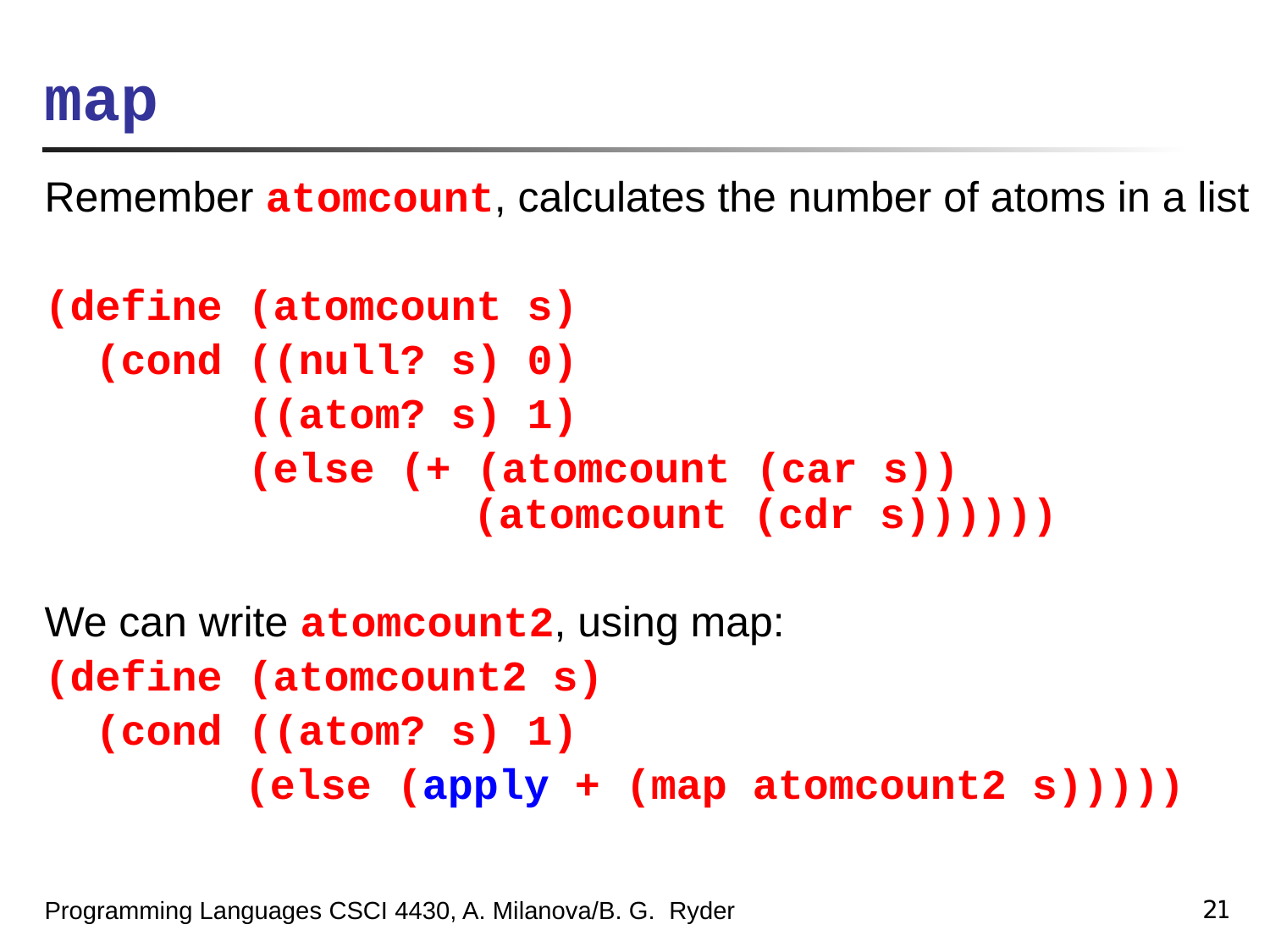

# map
Remember atomcount, calculates the number of atoms in a list

(define (atomcount s)
  (cond ((null? s) 0)
        ((atom? s) 1)
        (else (+ (atomcount (car s))
               (atomcount (cdr s))))))

We can write atomcount2, using map:
(define (atomcount2 s)
  (cond ((atom? s) 1)
	      (else (apply + (map atomcount2 s)))))

21
Programming Languages CSCI 4430, A. Milanova/B. G.  Ryder